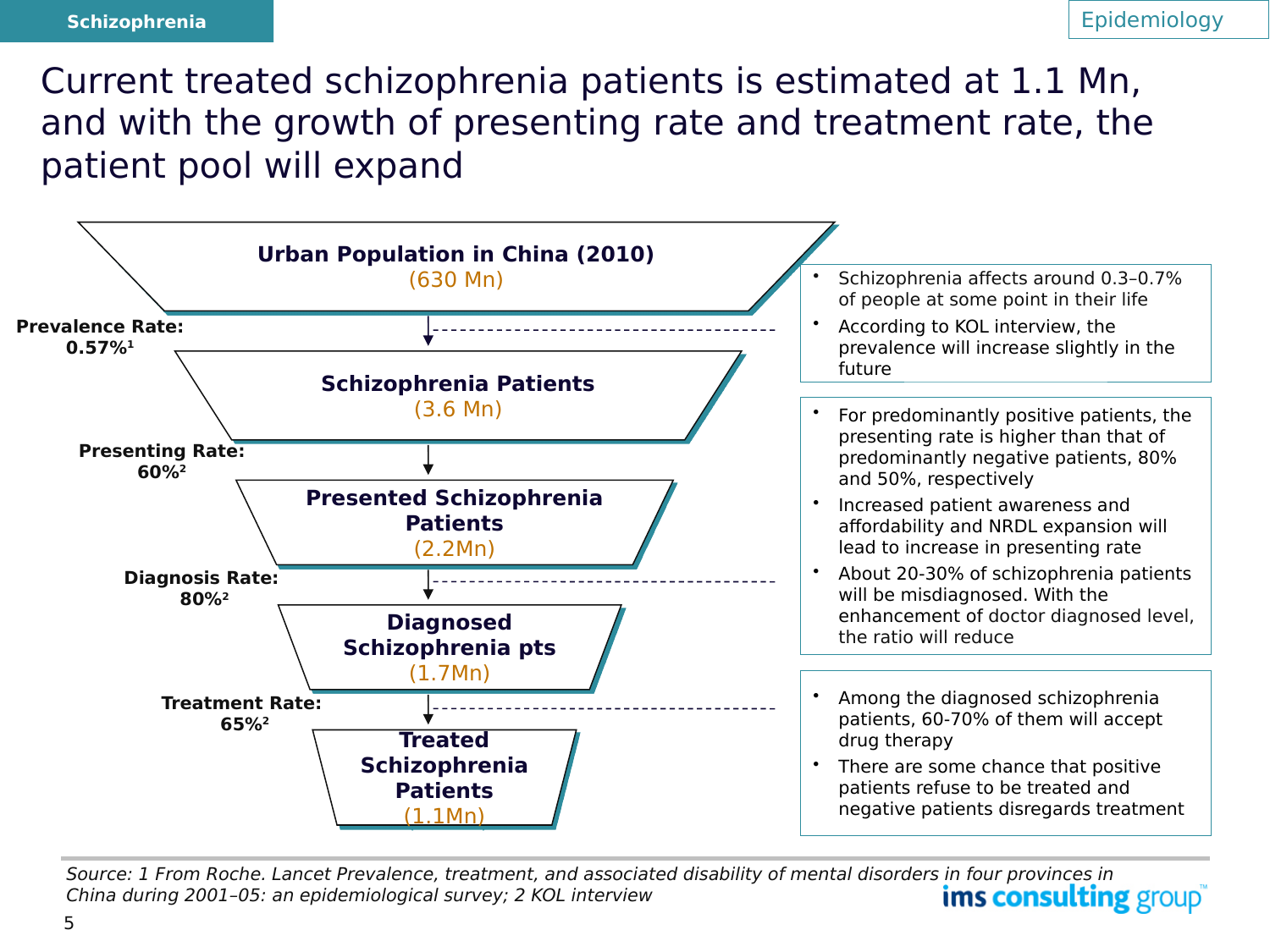

Schizophrenia
Epidemiology
Current treated schizophrenia patients is estimated at 1.1 Mn, and with the growth of presenting rate and treatment rate, the patient pool will expand
Urban Population in China (2010)
(630 Mn)
Schizophrenia affects around 0.3–0.7% of people at some point in their life
According to KOL interview, the prevalence will increase slightly in the future
Prevalence Rate:
0.57%1

Schizophrenia Patients
(3.6 Mn)
For predominantly positive patients, the presenting rate is higher than that of predominantly negative patients, 80% and 50%, respectively
Increased patient awareness and affordability and NRDL expansion will lead to increase in presenting rate
About 20-30% of schizophrenia patients will be misdiagnosed. With the enhancement of doctor diagnosed level, the ratio will reduce
Presenting Rate:
60%2

Presented Schizophrenia Patients
(2.2Mn)
Diagnosis Rate:
80%2

Diagnosed Schizophrenia pts
(1.7Mn)
Among the diagnosed schizophrenia patients, 60-70% of them will accept drug therapy
There are some chance that positive patients refuse to be treated and negative patients disregards treatment
Treatment Rate:
65%2

Treated Schizophrenia Patients
(1.1Mn)
Source: 1 From Roche. Lancet Prevalence, treatment, and associated disability of mental disorders in four provinces in China during 2001–05: an epidemiological survey; 2 KOL interview